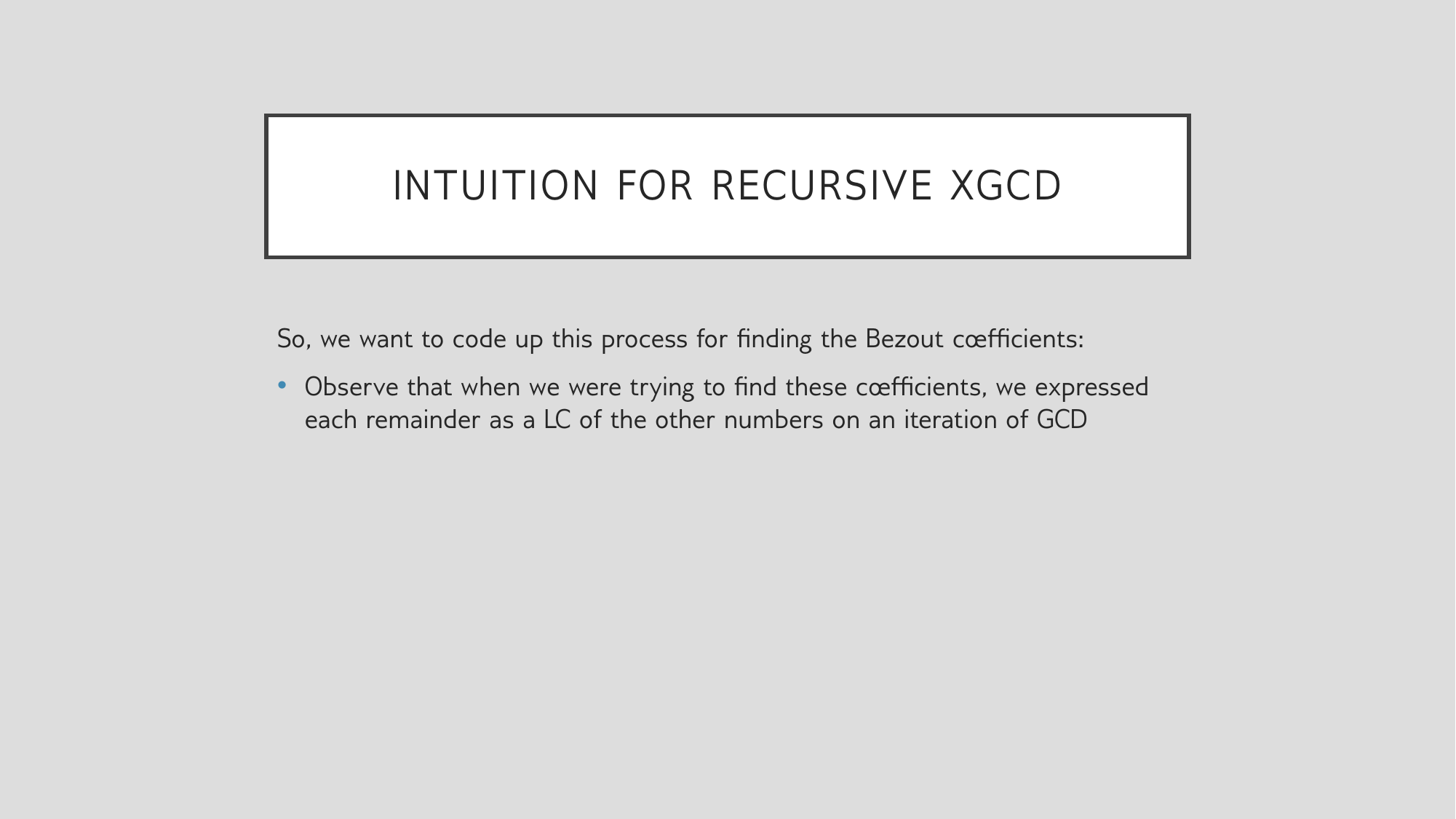

# Intuition for Recursive XGCD
So, we want to code up this process for finding the Bezout coefficients:
Observe that when we were trying to find these coefficients, we expressed each remainder as a LC of the other numbers on an iteration of GCD